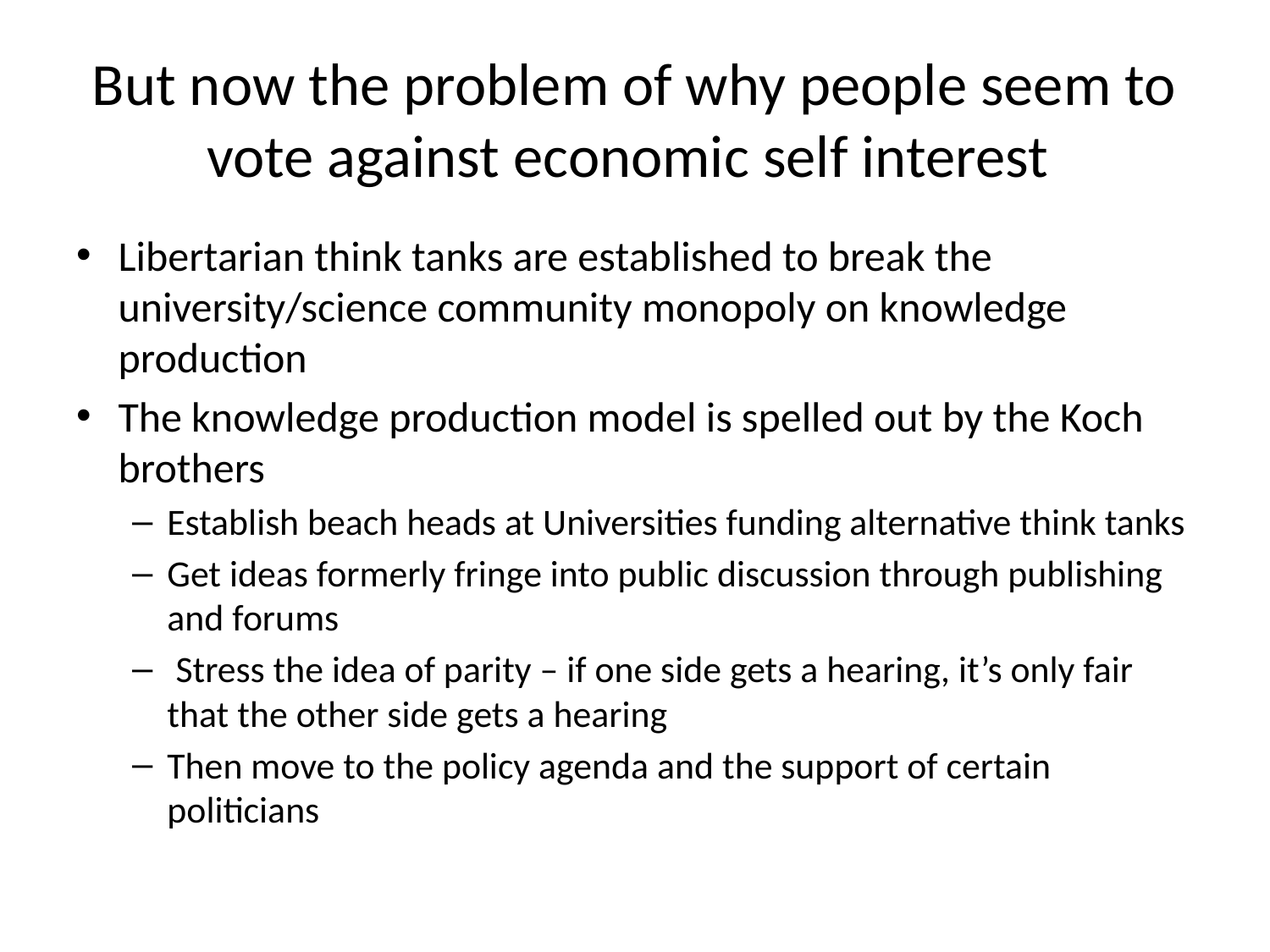

# But now the problem of why people seem to vote against economic self interest
Libertarian think tanks are established to break the university/science community monopoly on knowledge production
The knowledge production model is spelled out by the Koch brothers
Establish beach heads at Universities funding alternative think tanks
Get ideas formerly fringe into public discussion through publishing and forums
 Stress the idea of parity – if one side gets a hearing, it’s only fair that the other side gets a hearing
Then move to the policy agenda and the support of certain politicians